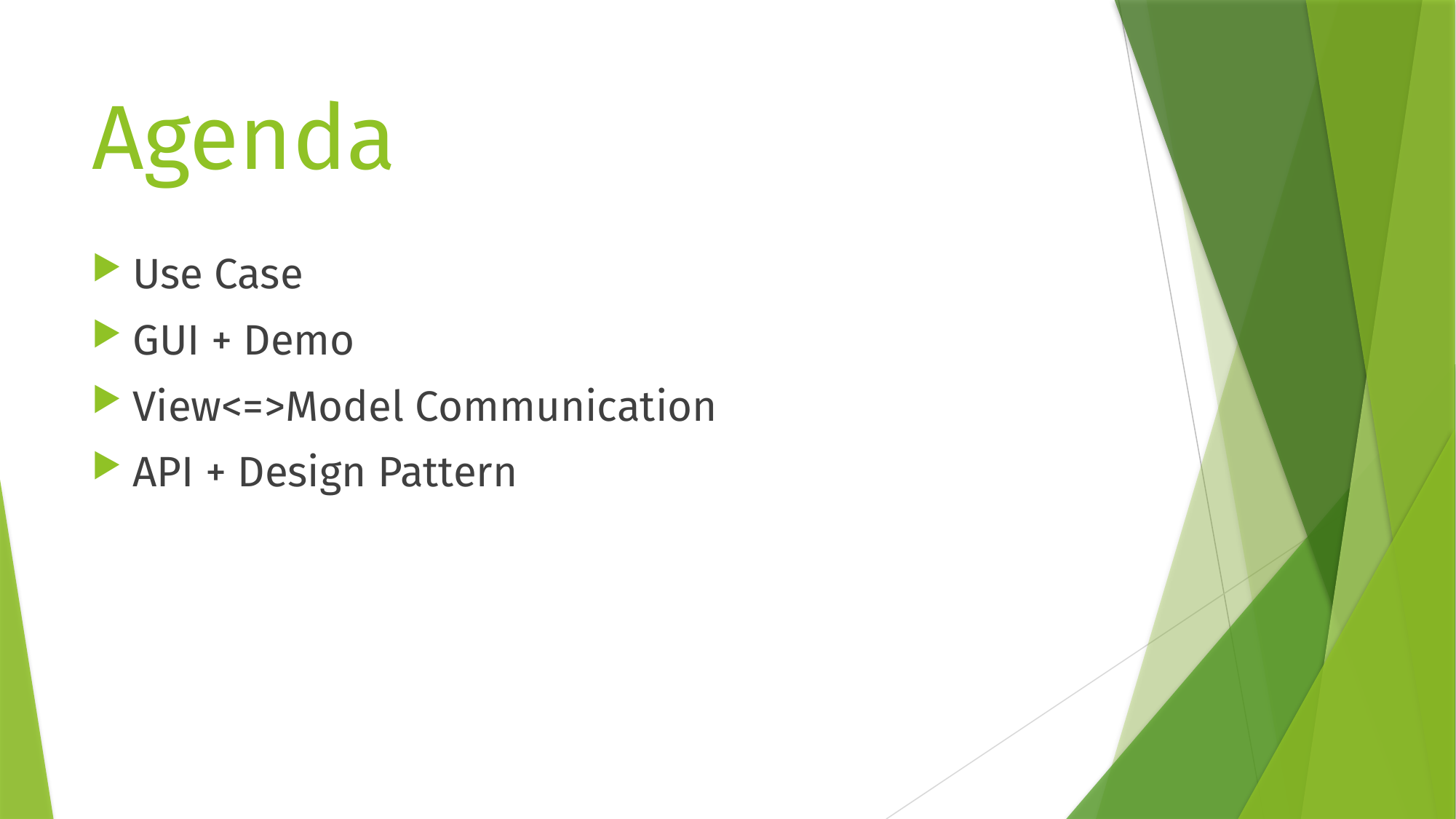

# Agenda
Use Case
GUI + Demo
View<=>Model Communication
API + Design Pattern